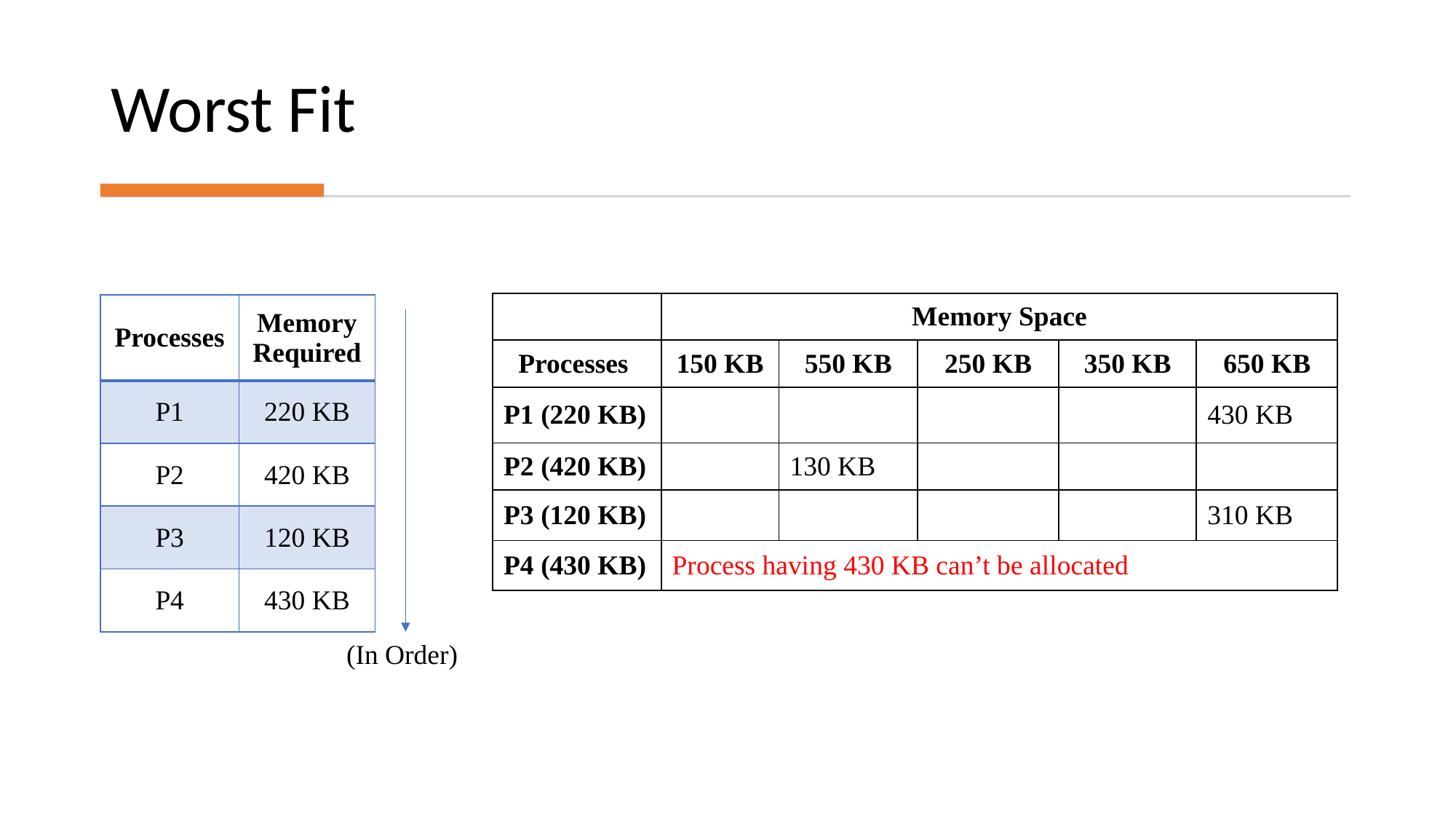

# Worst Fit

|  | Memory Space |  |  |  |  |
| --- | --- | --- | --- | --- | --- |
| Processes | 150 KB | 550 KB | 250 KB | 350 KB | 650 KB |
| P1 (220 KB) |  |  |  |  | 430 KB |
| P2 (420 KB) |  | 130 KB |  |  |  |
| P3 (120 KB) |  |  |  |  | 310 KB |
| P4 (430 KB) | Process having 430 KB can’t be allocated |  |  |  |  |
| Processes | Memory Required |
| --- | --- |
| P1 | 220 KB |
| P2 | 420 KB |
| P3 | 120 KB |
| P4 | 430 KB |
(In Order)